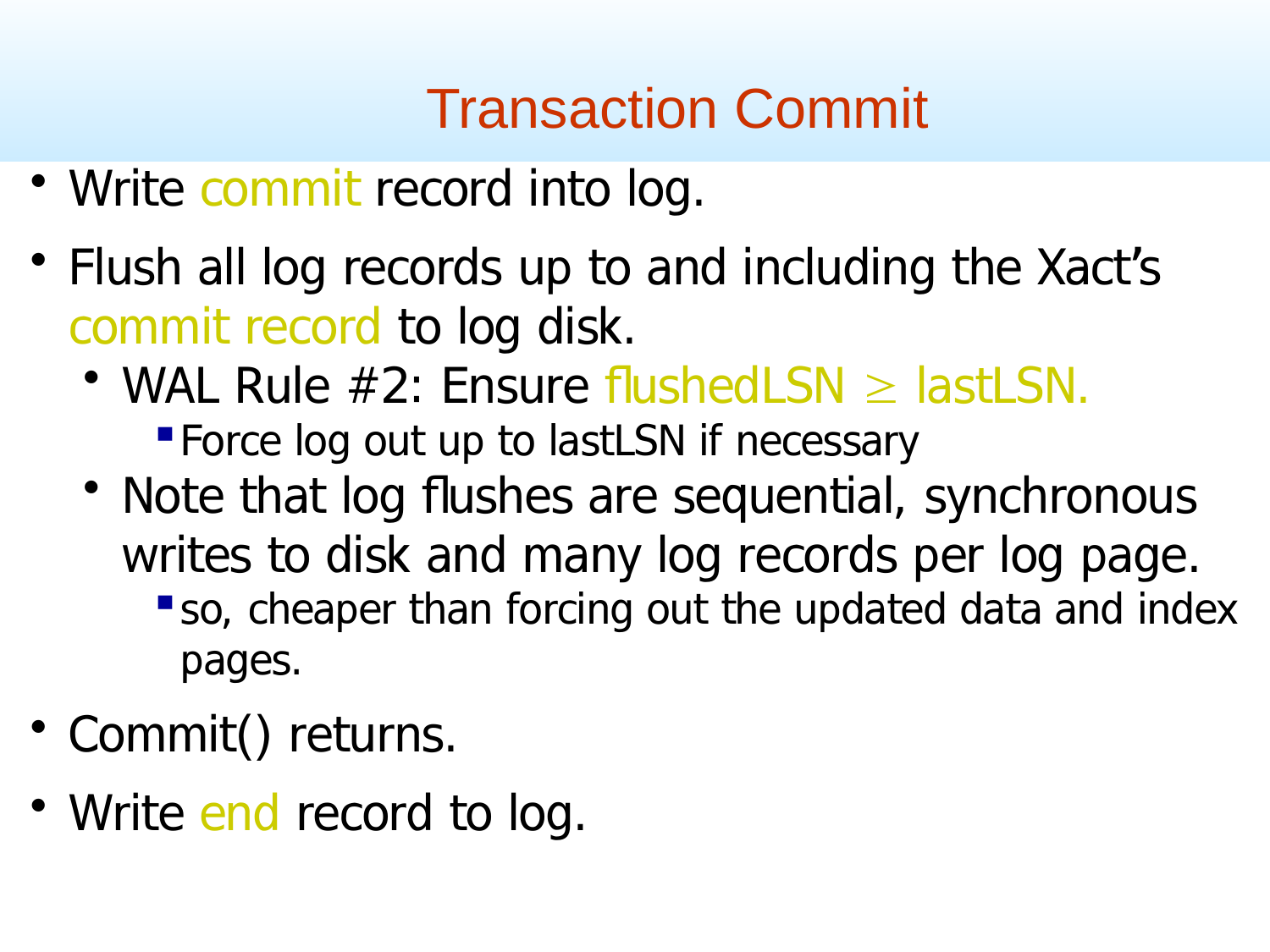

Transaction Commit
Write commit record into log.
Flush all log records up to and including the Xact’s commit record to log disk.
WAL Rule #2: Ensure flushedLSN ≥ lastLSN.
Force log out up to lastLSN if necessary
Note that log flushes are sequential, synchronous writes to disk and many log records per log page.
so, cheaper than forcing out the updated data and index pages.
Commit() returns.
Write end record to log.
15